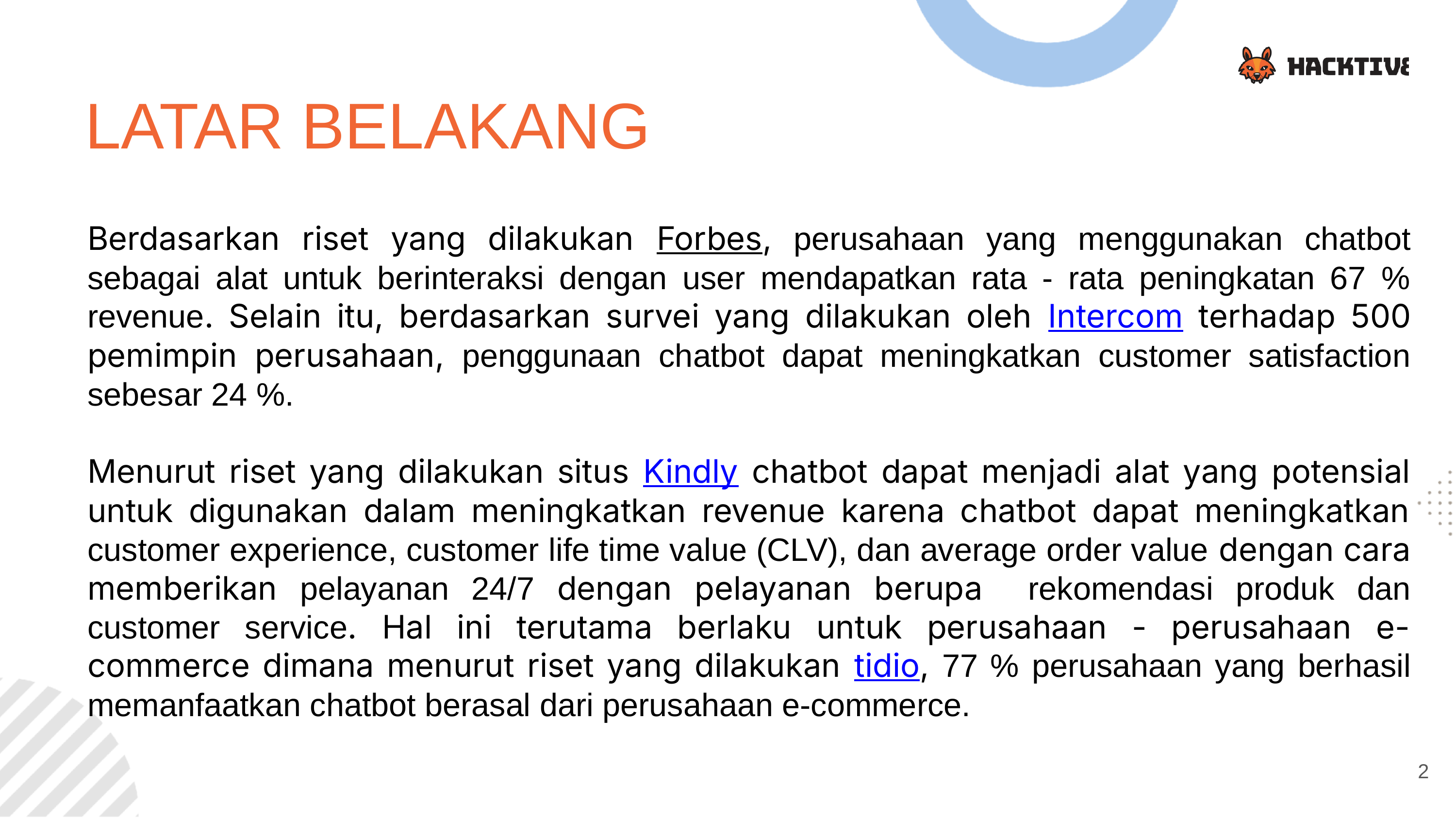

LATAR BELAKANG
Berdasarkan riset yang dilakukan Forbes, perusahaan yang menggunakan chatbot sebagai alat untuk berinteraksi dengan user mendapatkan rata - rata peningkatan 67 % revenue. Selain itu, berdasarkan survei yang dilakukan oleh Intercom terhadap 500 pemimpin perusahaan, penggunaan chatbot dapat meningkatkan customer satisfaction sebesar 24 %.

Menurut riset yang dilakukan situs Kindly chatbot dapat menjadi alat yang potensial untuk digunakan dalam meningkatkan revenue karena chatbot dapat meningkatkan customer experience, customer life time value (CLV), dan average order value dengan cara memberikan pelayanan 24/7 dengan pelayanan berupa  rekomendasi produk dan customer service. Hal ini terutama berlaku untuk perusahaan - perusahaan e-commerce dimana menurut riset yang dilakukan tidio, 77 % perusahaan yang berhasil memanfaatkan chatbot berasal dari perusahaan e-commerce.
2